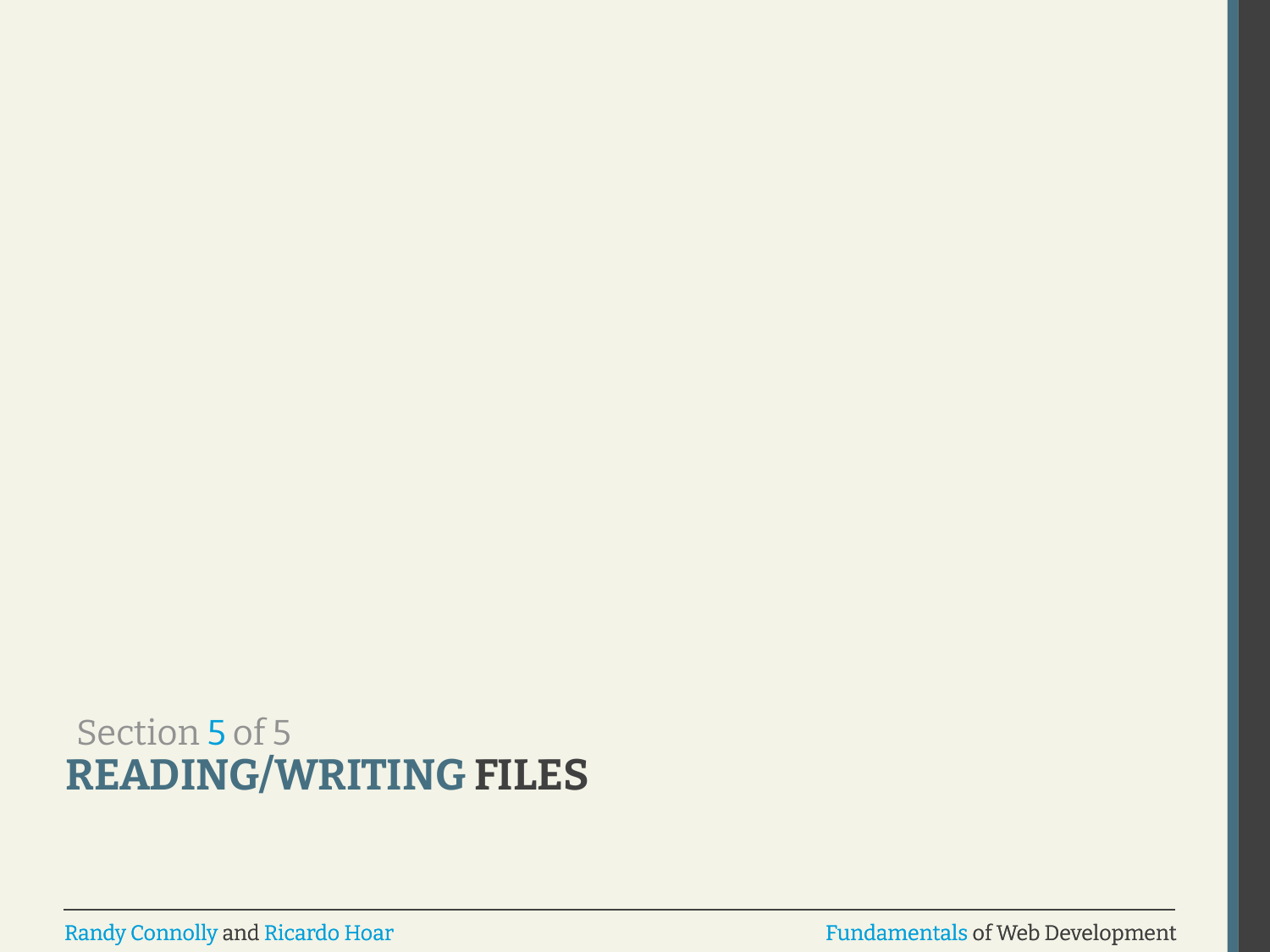

Section 5 of 5
# READING/WRITING Files